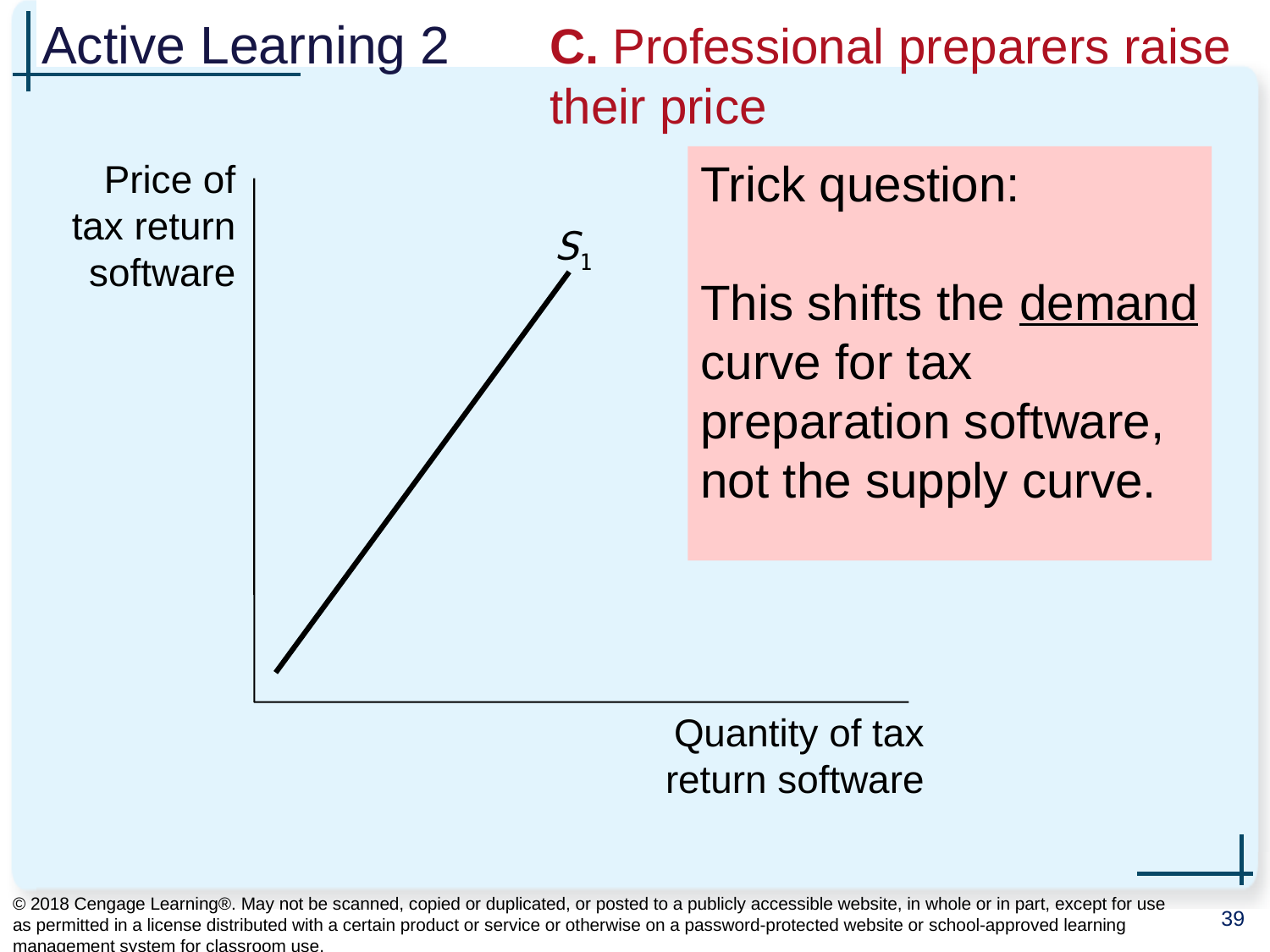

# Active Learning 2 	C. Professional preparers raise 				their price
Trick question:

This shifts the demand curve for tax preparation software, not the supply curve.

Price of tax return software

S1

Quantity of tax return software
© 2018 Cengage Learning®. May not be scanned, copied or duplicated, or posted to a publicly accessible website, in whole or in part, except for use as permitted in a license distributed with a certain product or service or otherwise on a password-protected website or school-approved learning management system for classroom use.
39